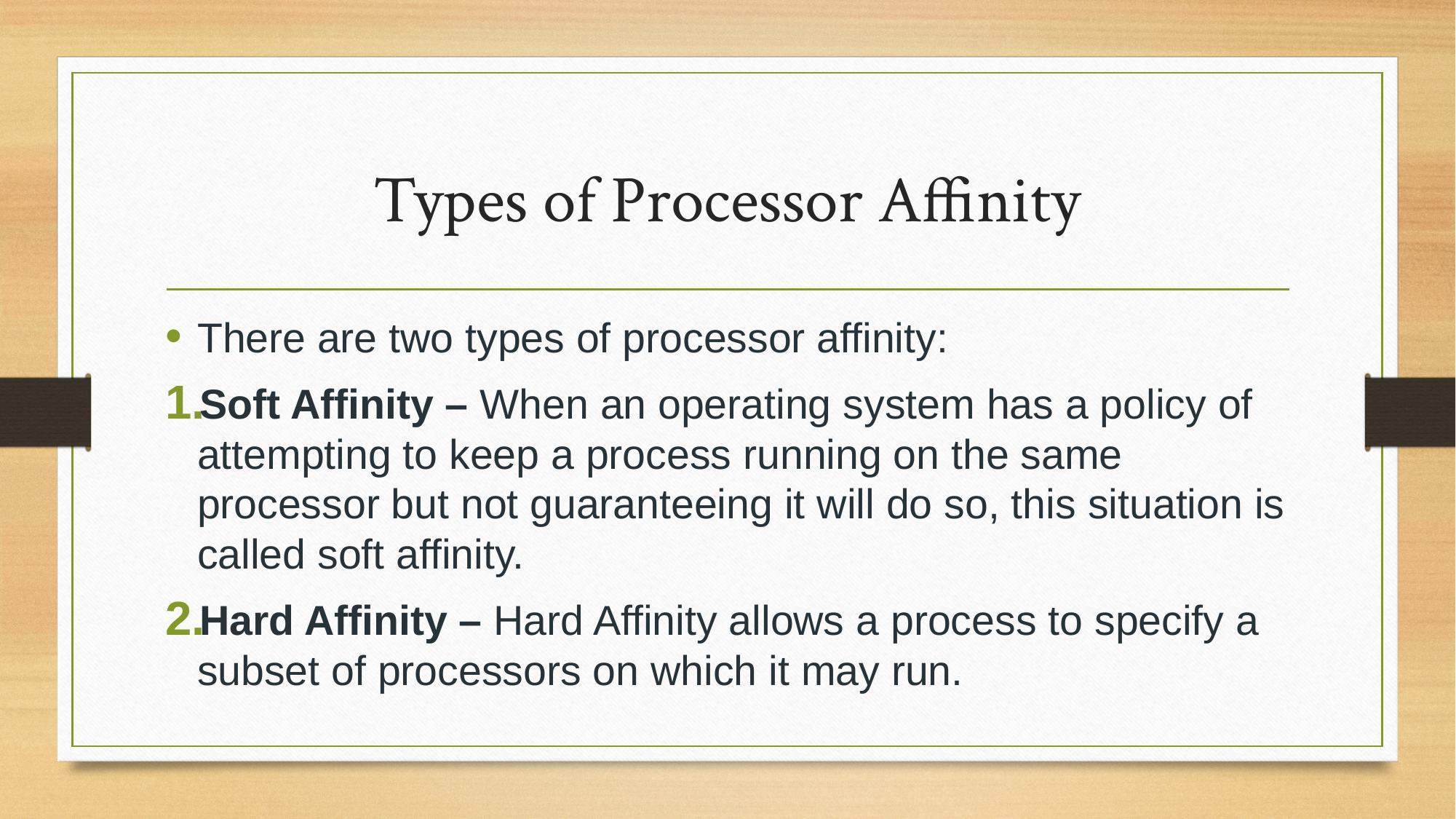

# Types of Processor Affinity
There are two types of processor affinity:
Soft Affinity – When an operating system has a policy of attempting to keep a process running on the same processor but not guaranteeing it will do so, this situation is called soft affinity.
Hard Affinity – Hard Affinity allows a process to specify a subset of processors on which it may run.